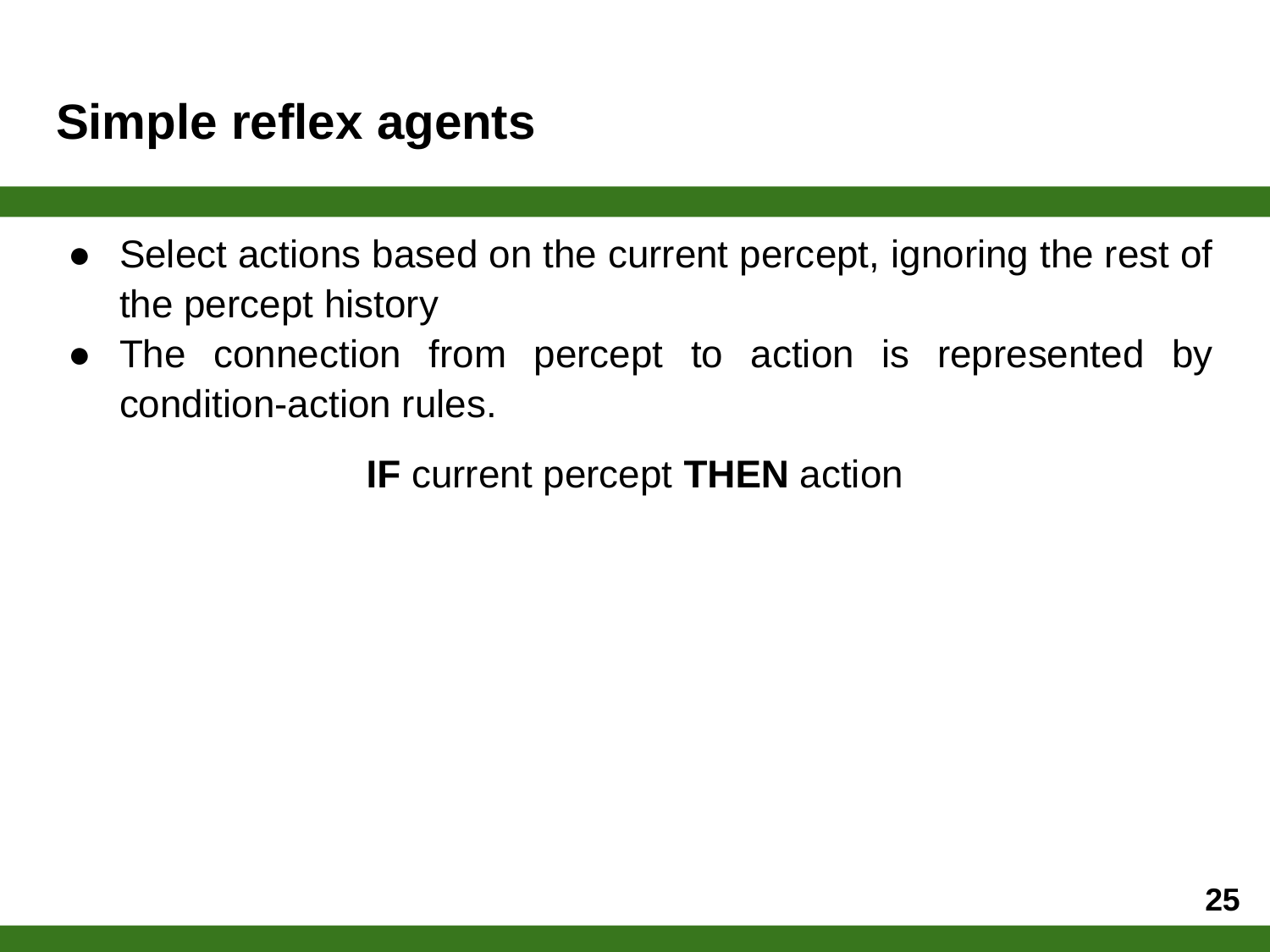

# Simple reflex agents
Select actions based on the current percept, ignoring the rest of the percept history
The connection from percept to action is represented by condition-action rules.
IF current percept THEN action
25